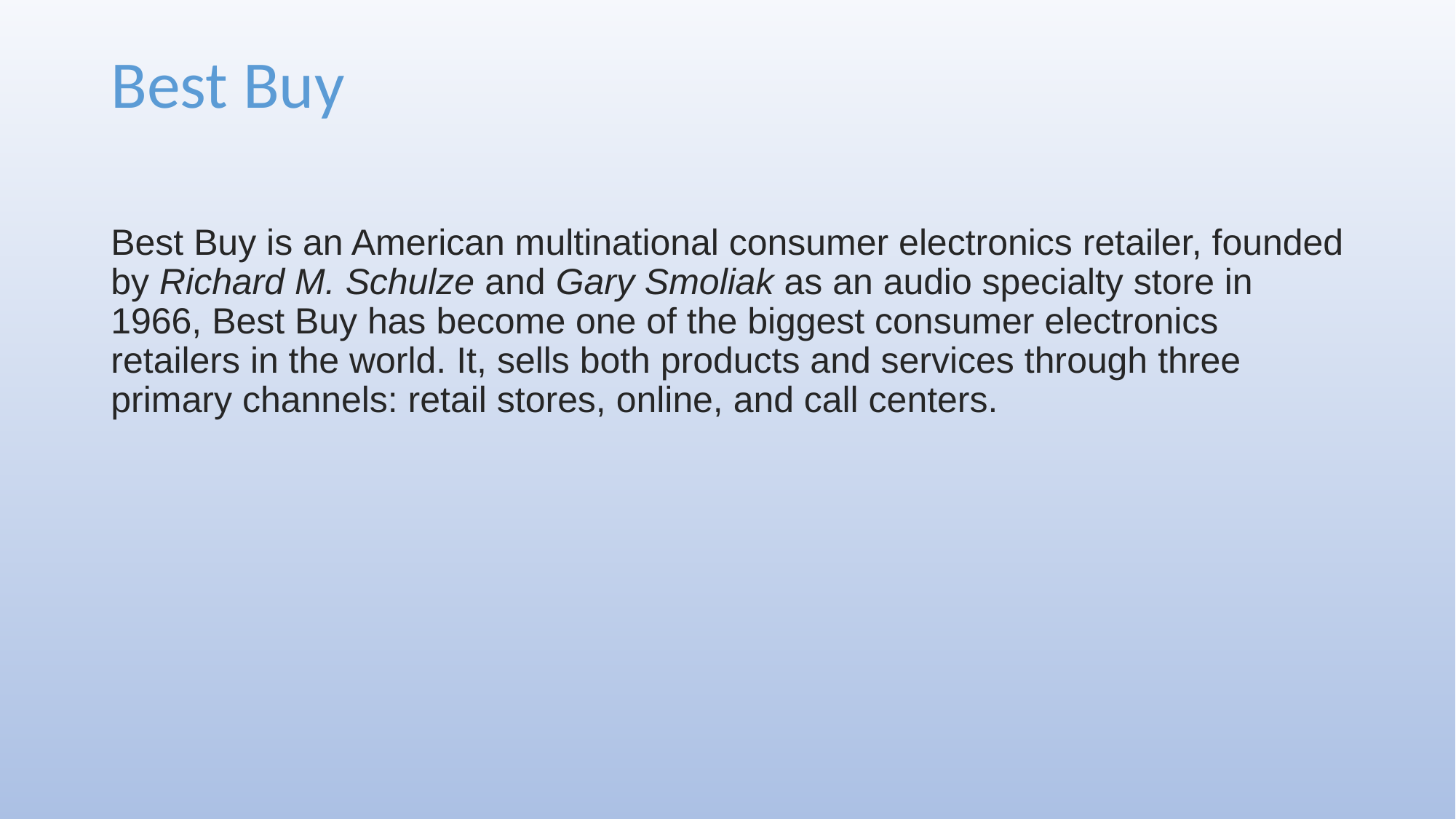

# Best Buy
Best Buy is an American multinational consumer electronics retailer, founded by Richard M. Schulze and Gary Smoliak as an audio specialty store in 1966, Best Buy has become one of the biggest consumer electronics retailers in the world. It, sells both products and services through three primary channels: retail stores, online, and call centers.